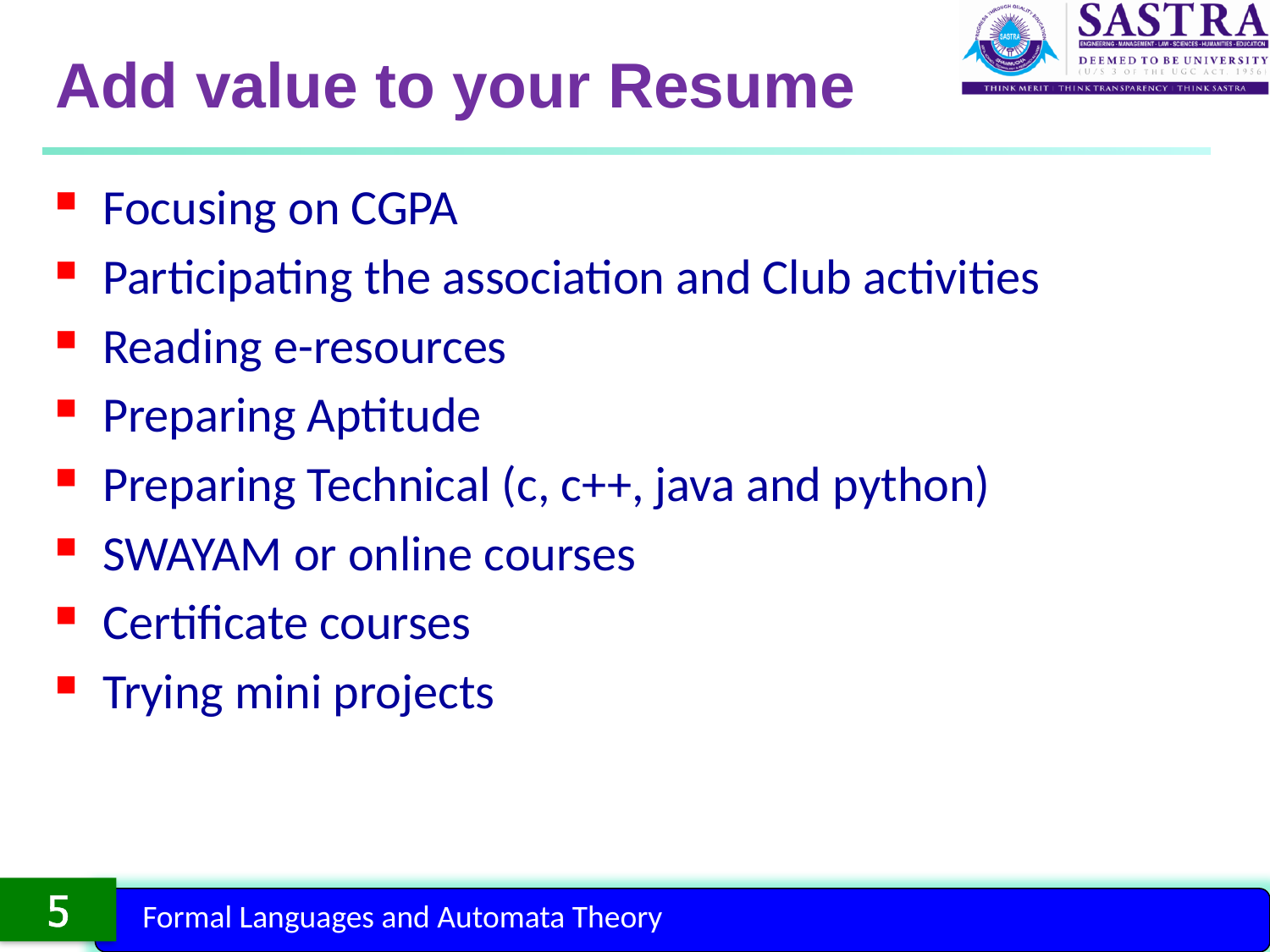

# Add value to your Resume
Focusing on CGPA
Participating the association and Club activities
Reading e-resources
Preparing Aptitude
Preparing Technical (c, c++, java and python)
SWAYAM or online courses
Certificate courses
Trying mini projects

5